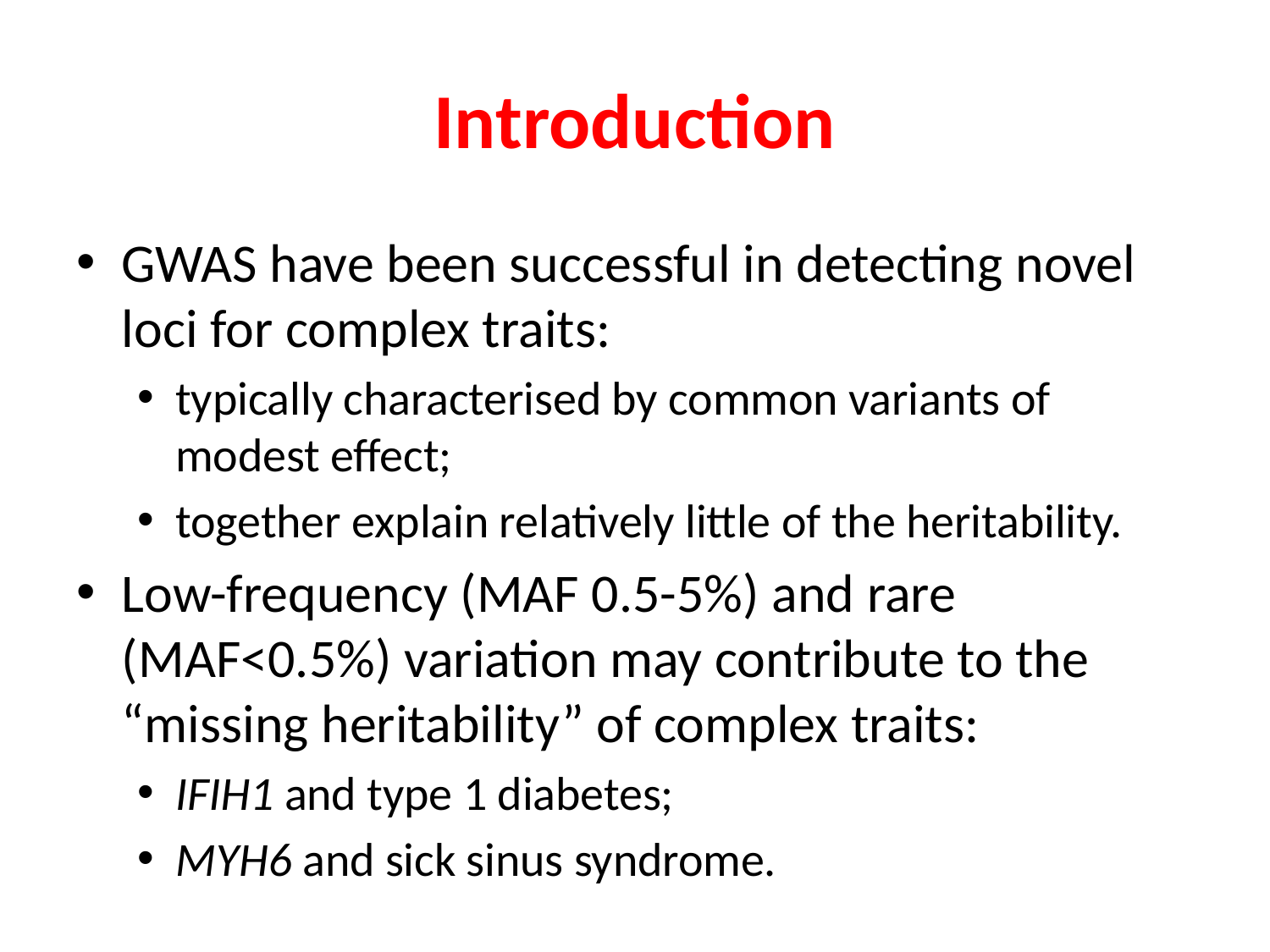

# Introduction
GWAS have been successful in detecting novel loci for complex traits:
typically characterised by common variants of modest effect;
together explain relatively little of the heritability.
Low-frequency (MAF 0.5-5%) and rare (MAF<0.5%) variation may contribute to the “missing heritability” of complex traits:
IFIH1 and type 1 diabetes;
MYH6 and sick sinus syndrome.